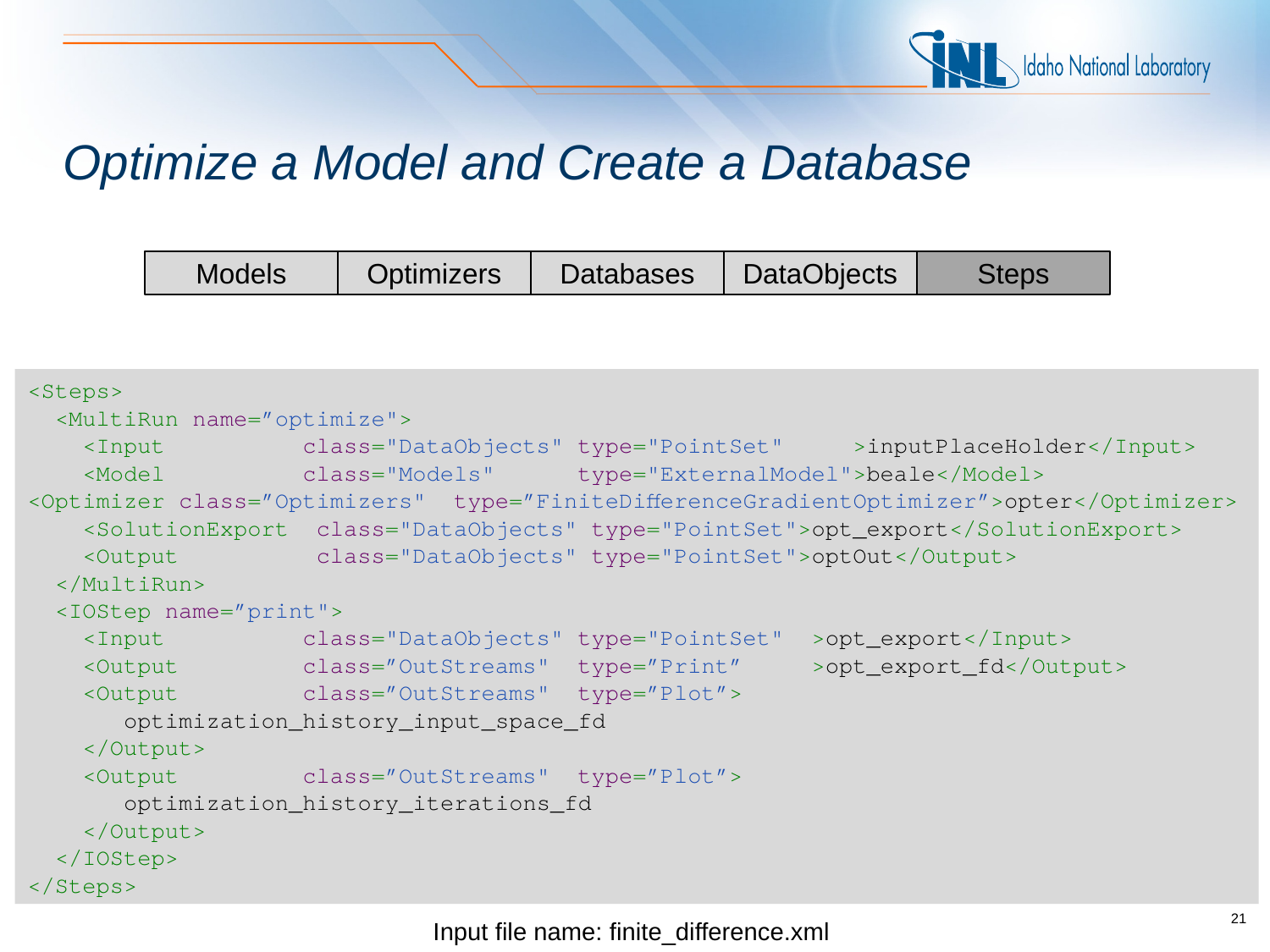

# Optimize a Model and Create a Database
Steps
Models
Optimizers
Databases
DataObjects
<Steps>
  <MultiRun name=”optimize">
    <Input          class="DataObjects" type="PointSet"     >inputPlaceHolder</Input>
    <Model          class="Models"      type="ExternalModel">beale</Model>
<Optimizer class=”Optimizers"  type=”FiniteDifferenceGradientOptimizer”>opter</Optimizer>
    <SolutionExport  class="DataObjects" type="PointSet">opt_export</SolutionExport>
    <Output          class="DataObjects" type="PointSet">optOut</Output>
  </MultiRun>
  <IOStep name=”print">
    <Input          class="DataObjects" type="PointSet"  >opt_export</Input>
    <Output         class=”OutStreams"  type=”Print”     >opt_export_fd</Output>
    <Output         class=”OutStreams"  type=”Plot”>
       optimization_history_input_space_fd
    </Output>
    <Output         class=”OutStreams"  type=”Plot”>
       optimization_history_iterations_fd
    </Output>
  </IOStep>
</Steps>
Input file name: finite_difference.xml
21